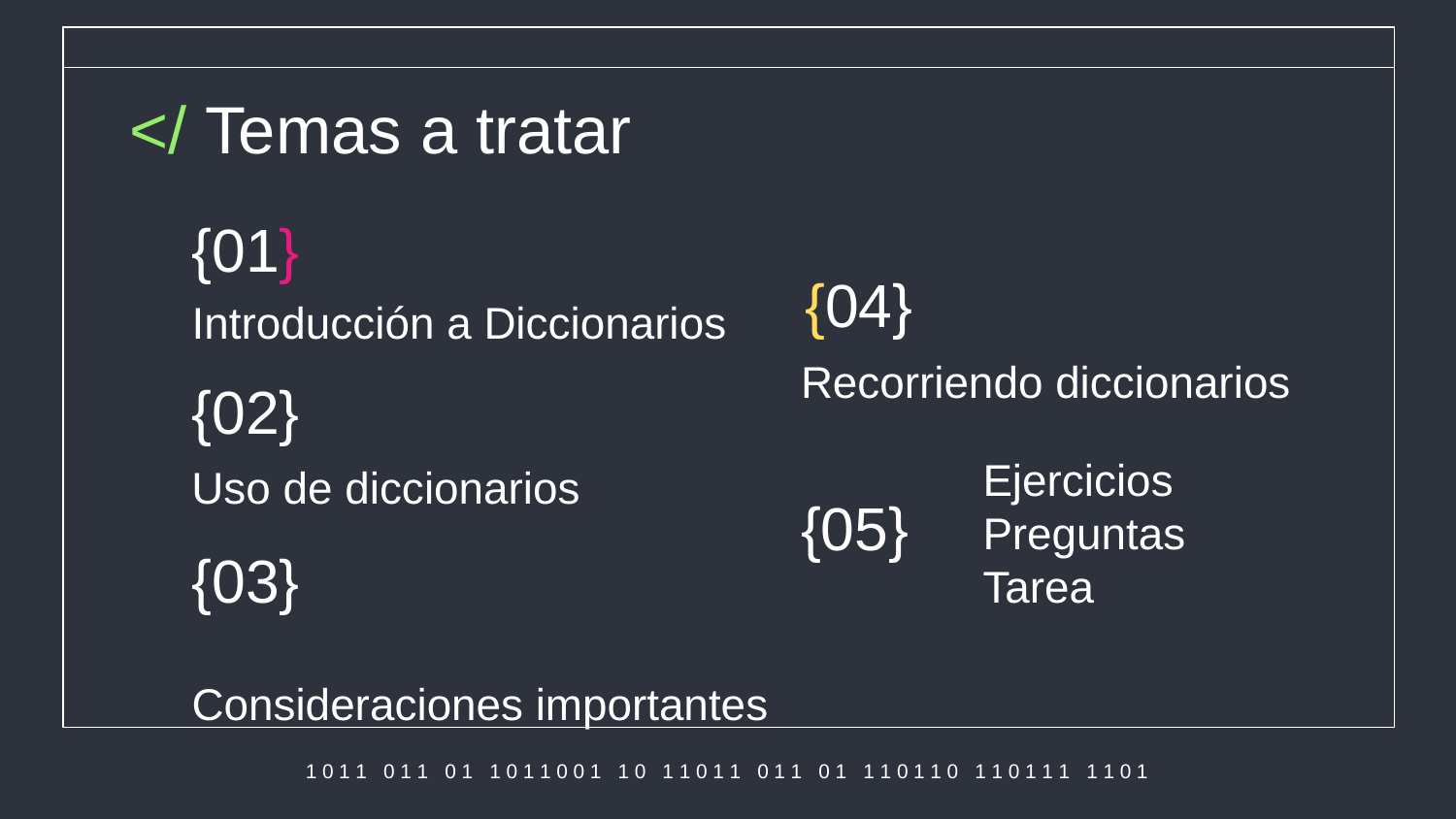

</ Temas a tratar
{01}
{04}
# Introducción a Diccionarios
Recorriendo diccionarios
{02}
Uso de diccionarios
{05}
{03}
Ejercicios
Preguntas
Tarea
Consideraciones importantes